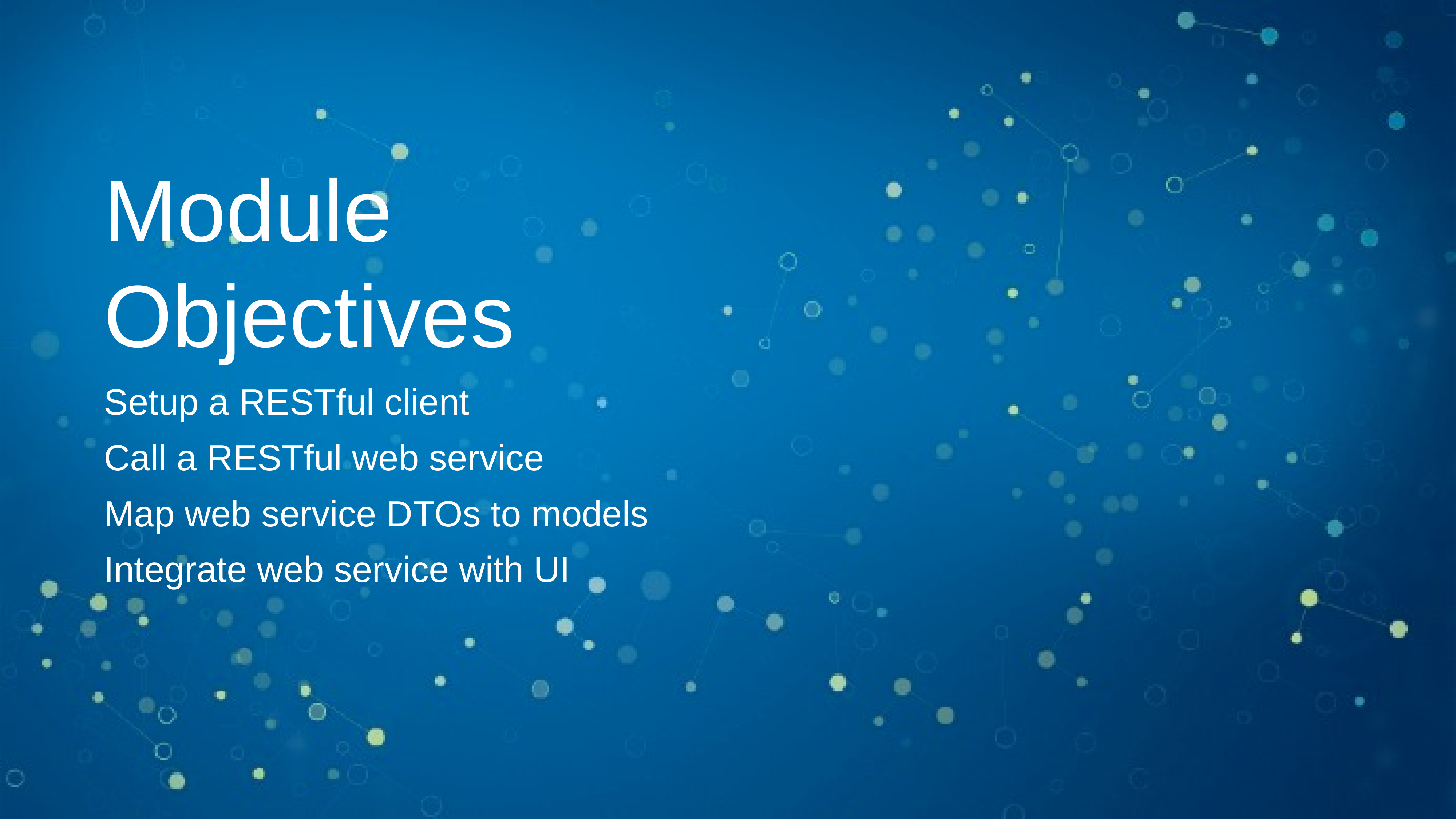

# Module Objectives
Setup a RESTful client
Call a RESTful web service
Map web service DTOs to models
Integrate web service with UI